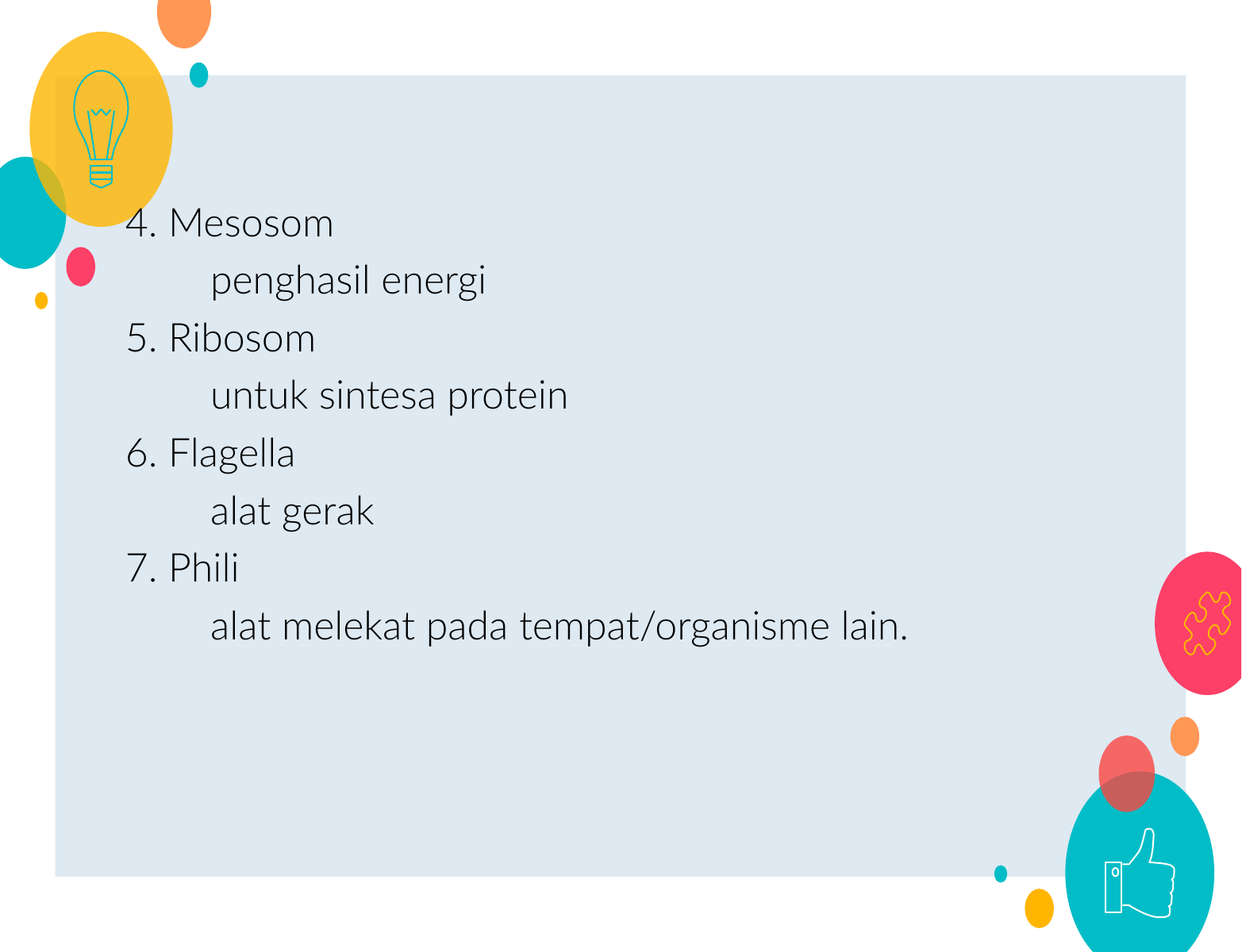

4. Mesosom
	penghasil energi
5. Ribosom
	untuk sintesa protein
6. Flagella
	alat gerak
7. Phili
	alat melekat pada tempat/organisme lain.